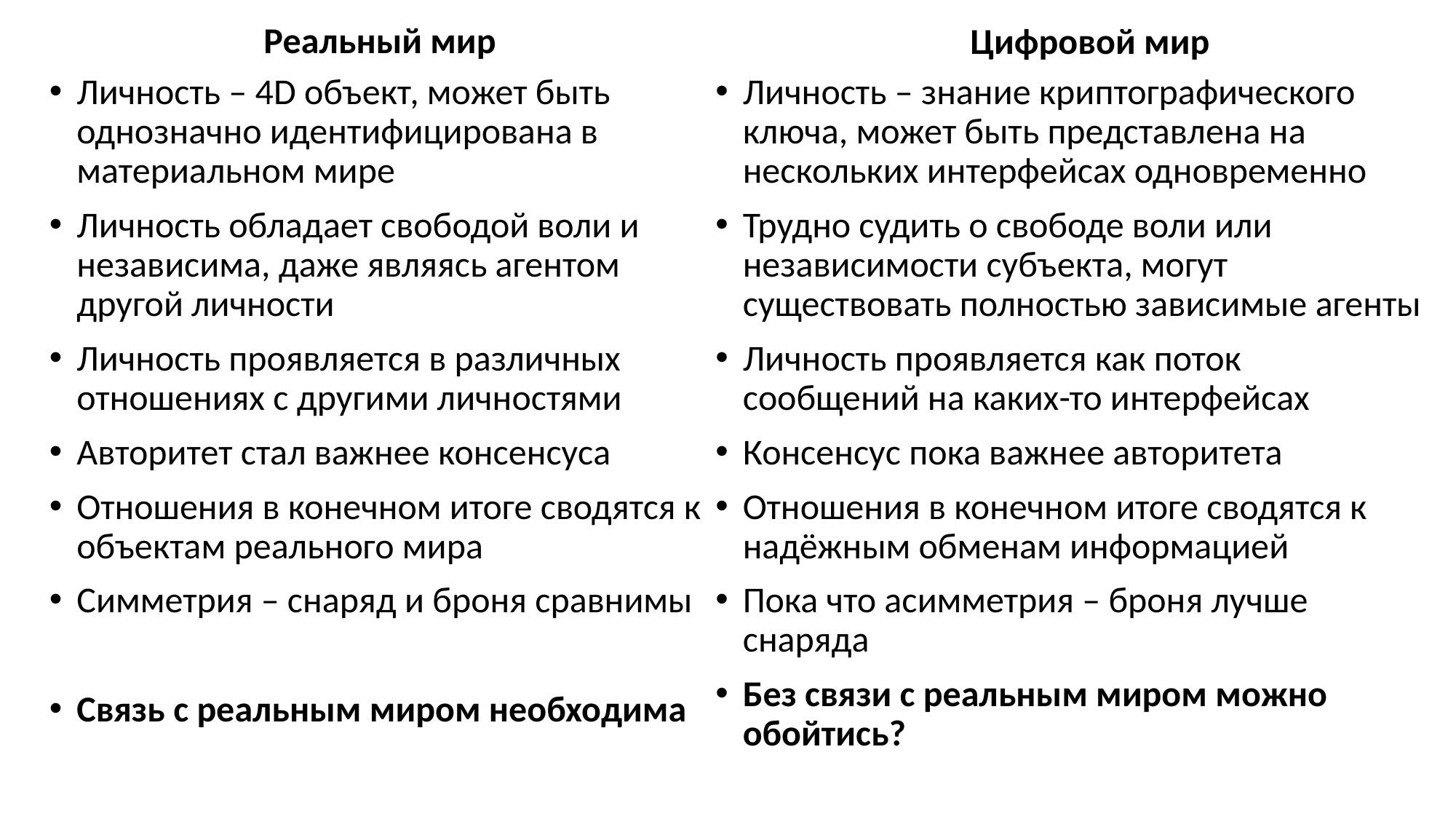

Реальный мир
Цифровой мир
Личность – 4D объект, может быть однозначно идентифицирована в материальном мире
Личность обладает свободой воли и независима, даже являясь агентом другой личности
Личность проявляется в различных отношениях с другими личностями
Авторитет стал важнее консенсуса
Отношения в конечном итоге сводятся к объектам реального мира
Симметрия – снаряд и броня сравнимы

Связь с реальным миром необходима
Личность – знание криптографического ключа, может быть представлена на нескольких интерфейсах одновременно
Трудно судить о свободе воли или независимости субъекта, могут существовать полностью зависимые агенты
Личность проявляется как поток сообщений на каких-то интерфейсах
Консенсус пока важнее авторитета
Отношения в конечном итоге сводятся к надёжным обменам информацией
Пока что асимметрия – броня лучше снаряда
Без связи с реальным миром можно обойтись?